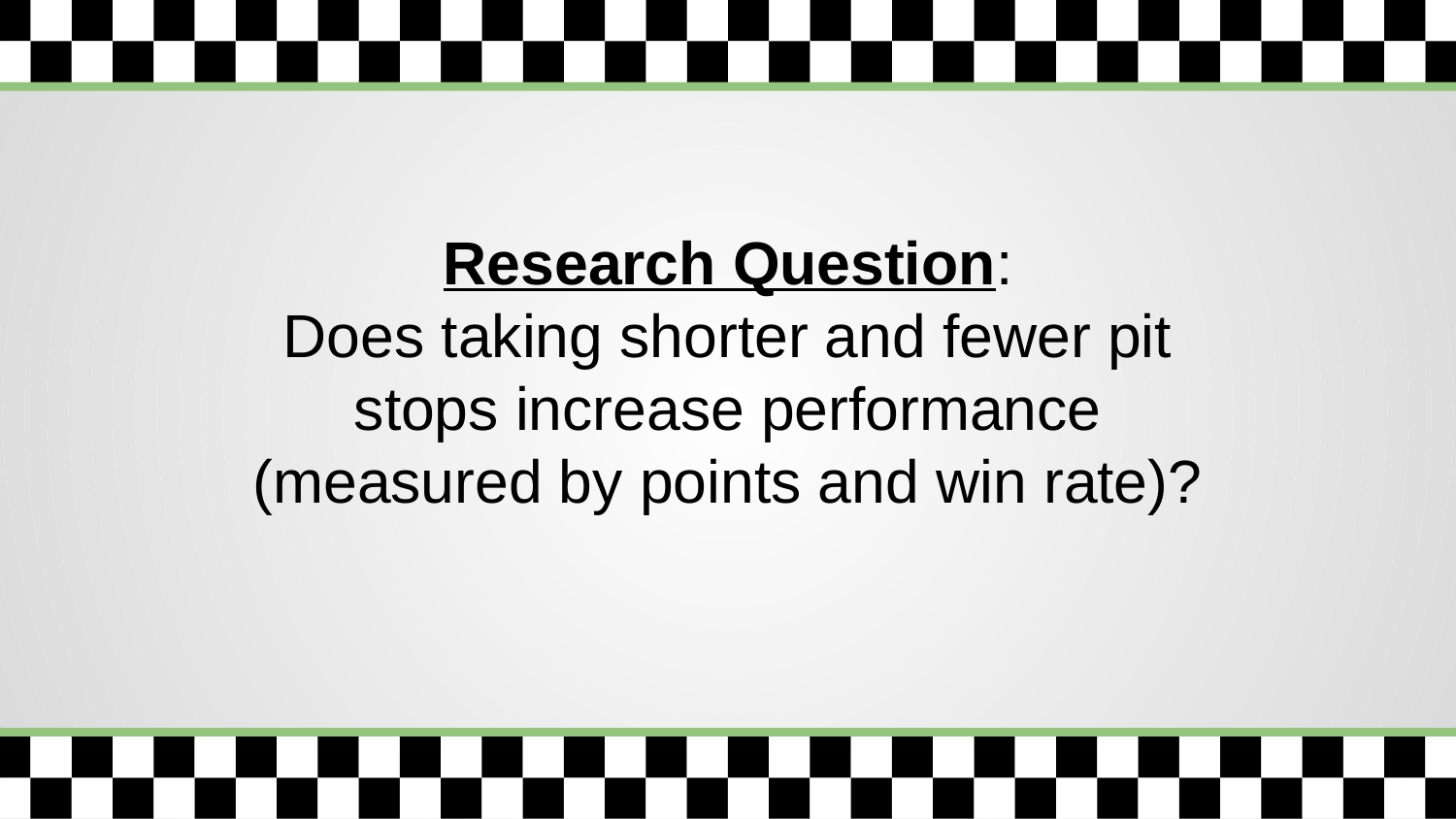

Research Question:
Does taking shorter and fewer pit stops increase performance (measured by points and win rate)?